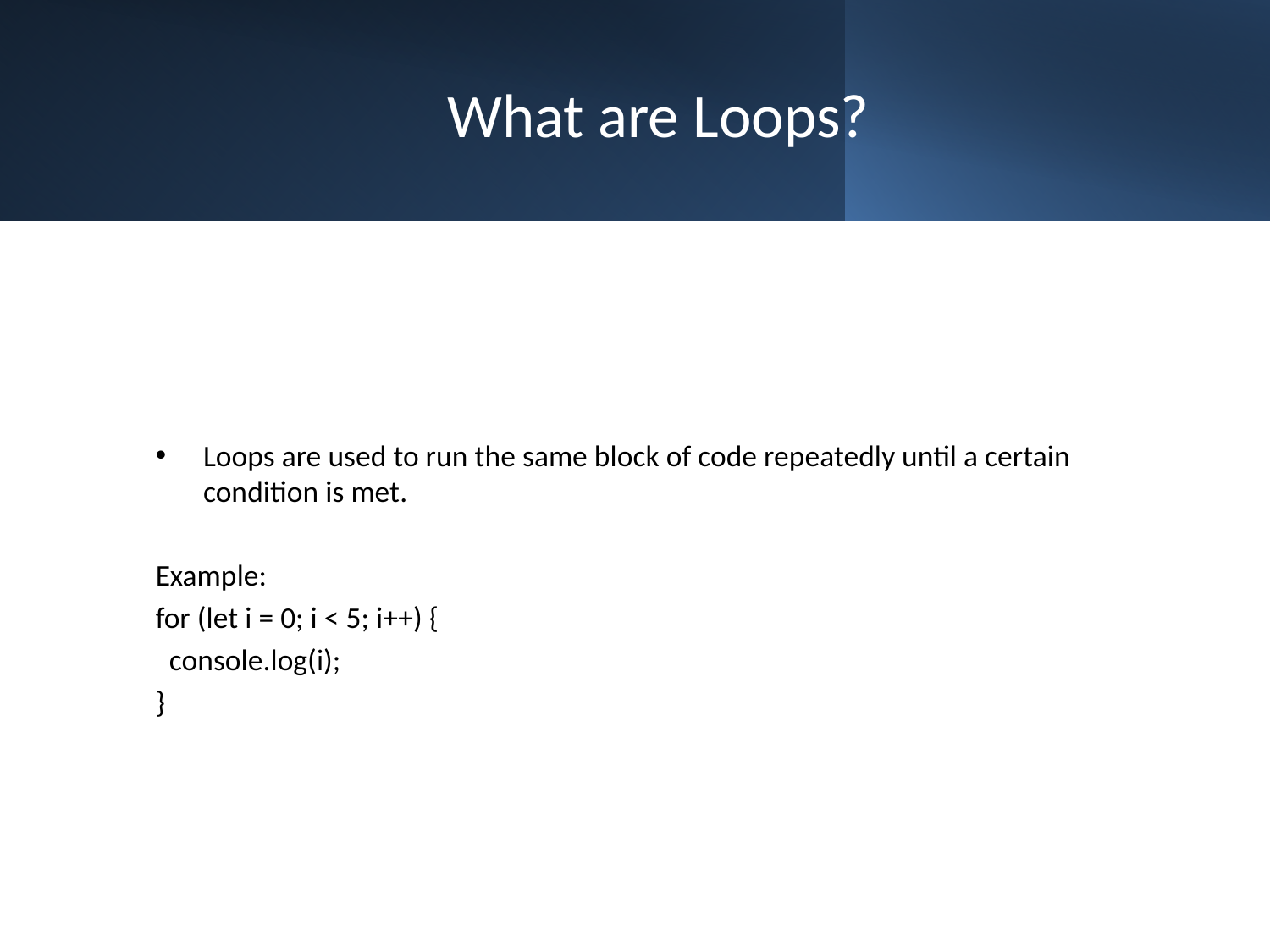

# What are Loops?
Loops are used to run the same block of code repeatedly until a certain condition is met.

Example:
for (let i = 0; i < 5; i++) {
  console.log(i);
}